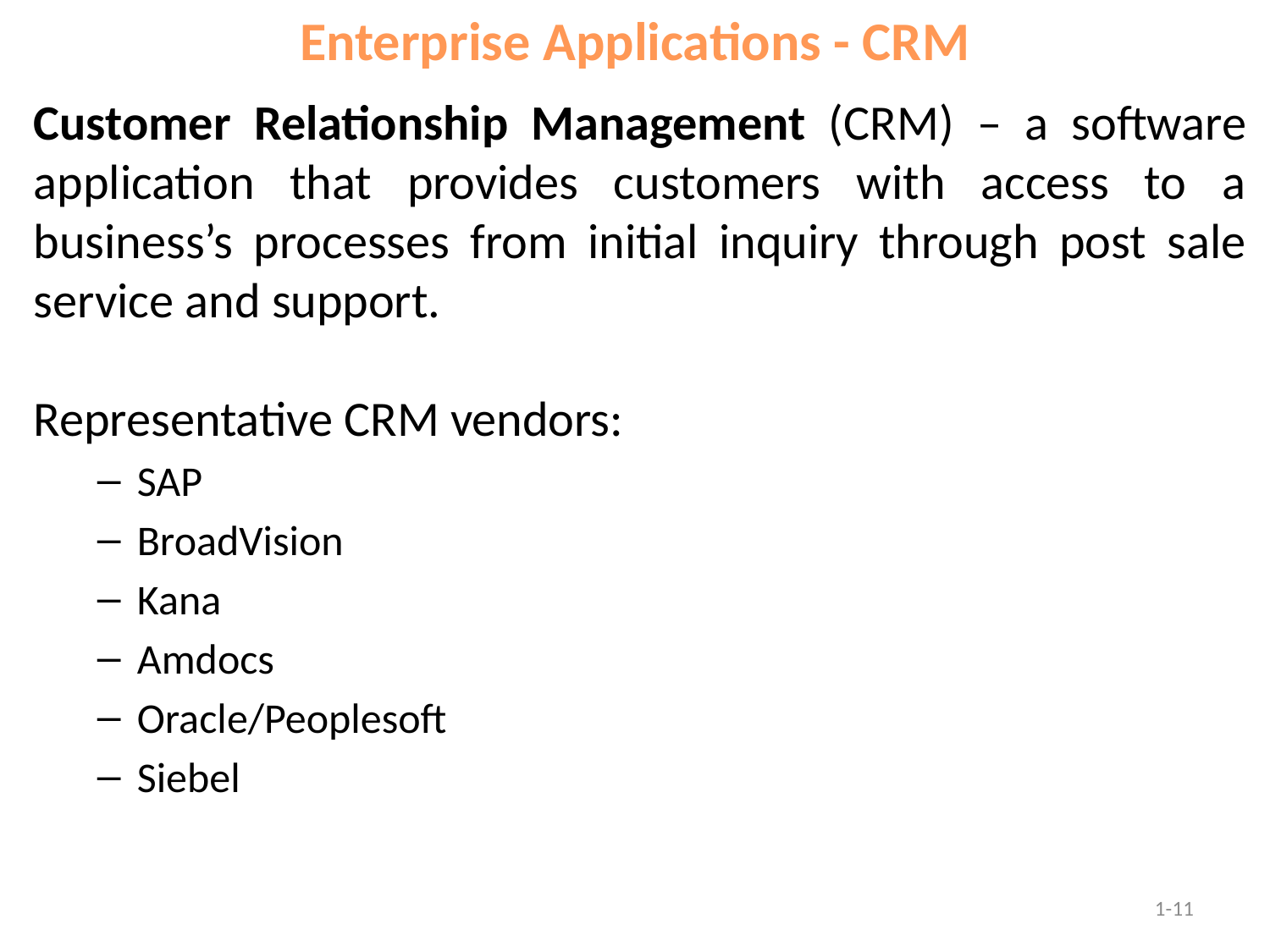

# Enterprise Applications - CRM
Customer Relationship Management (CRM) – a software application that provides customers with access to a business’s processes from initial inquiry through post sale service and support.

Representative CRM vendors:
SAP
BroadVision
Kana
Amdocs
Oracle/Peoplesoft
Siebel
1-11